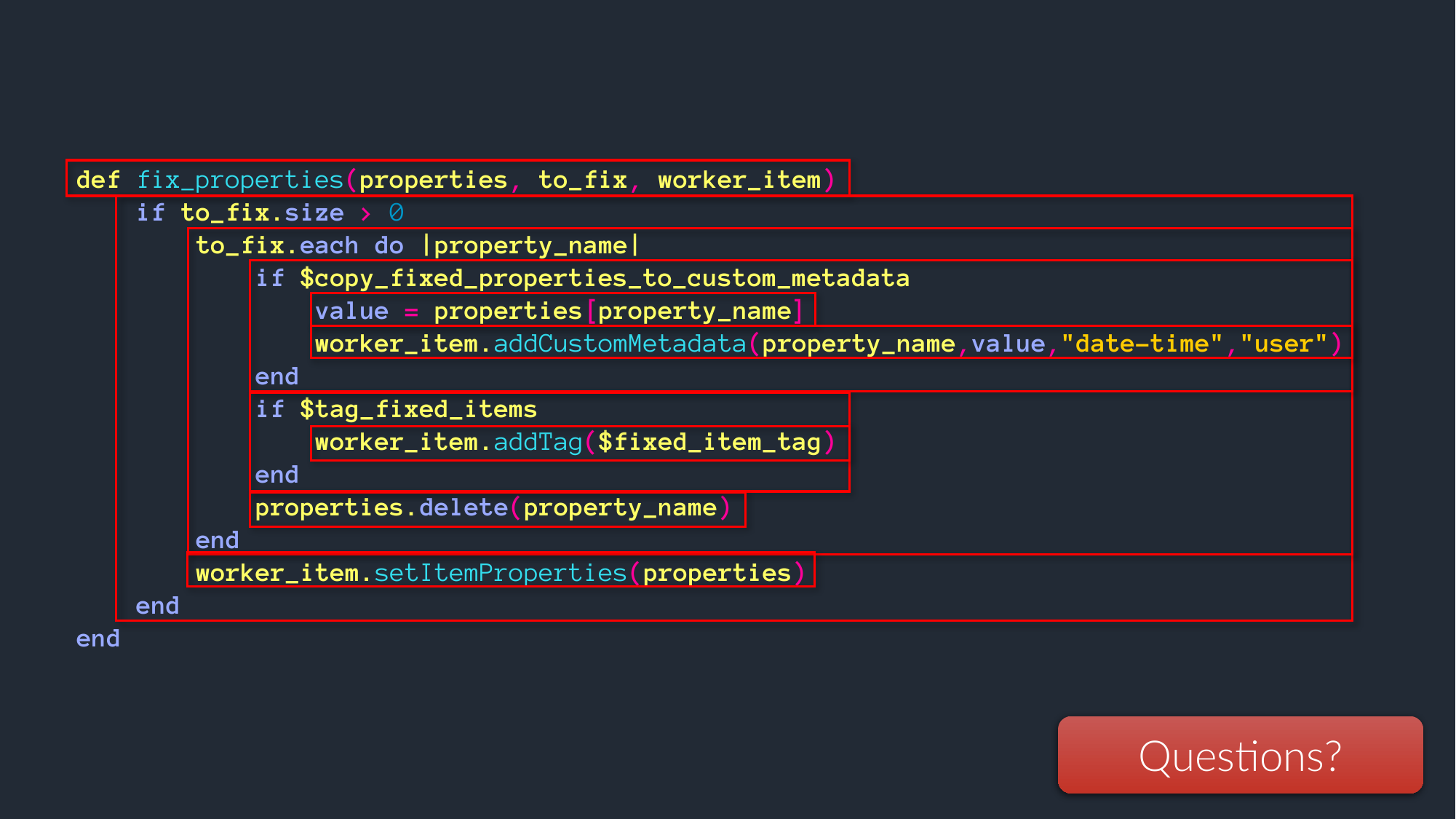

def fix_properties(properties, to_fix, worker_item)
    if to_fix.size > 0
        to_fix.each do |property_name|
            if $copy_fixed_properties_to_custom_metadata
                value = properties[property_name]
                worker_item.addCustomMetadata(property_name,value,"date-time","user")
            end
            if $tag_fixed_items
                worker_item.addTag($fixed_item_tag)
            end
            properties.delete(property_name)
        end
        worker_item.setItemProperties(properties)
    end
end

Questions?